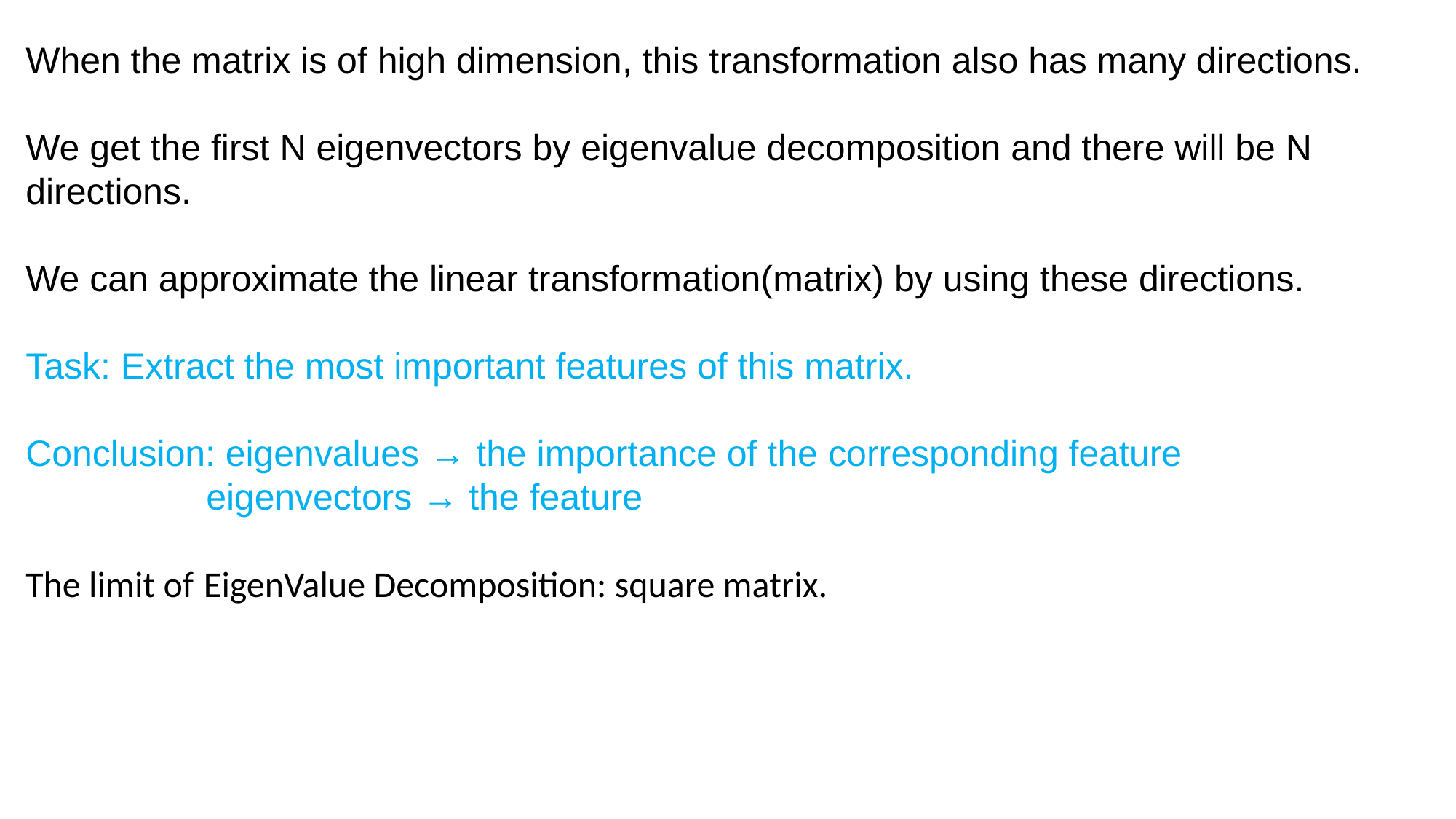

When the matrix is of high dimension, this transformation also has many directions.

We get the first N eigenvectors by eigenvalue decomposition and there will be N directions.

We can approximate the linear transformation(matrix) by using these directions.

Task: Extract the most important features of this matrix.

Conclusion: eigenvalues → the importance of the corresponding feature
	       eigenvectors → the feature

The limit of EigenValue Decomposition: square matrix.